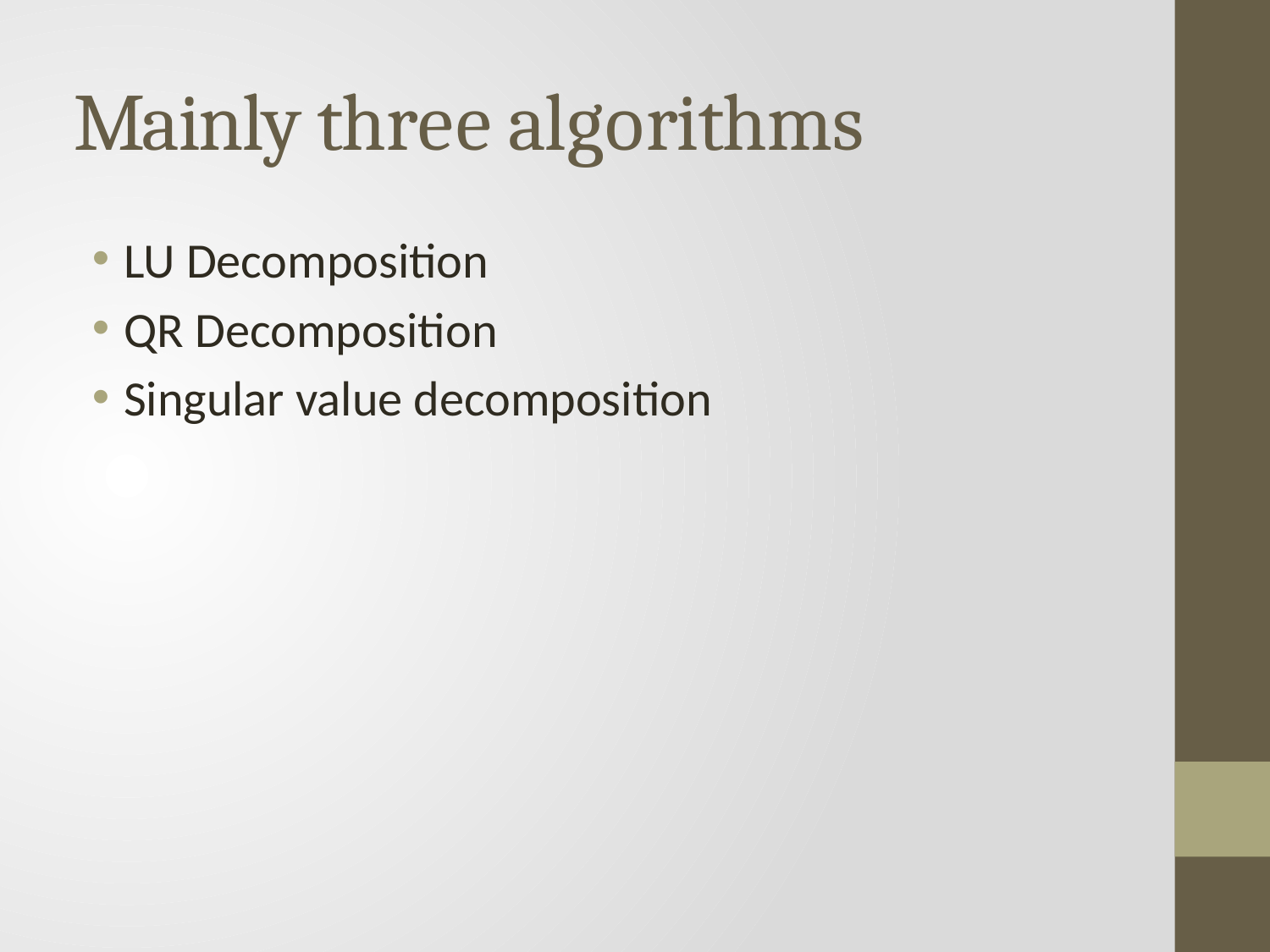

# Mainly three algorithms
LU Decomposition
QR Decomposition
Singular value decomposition